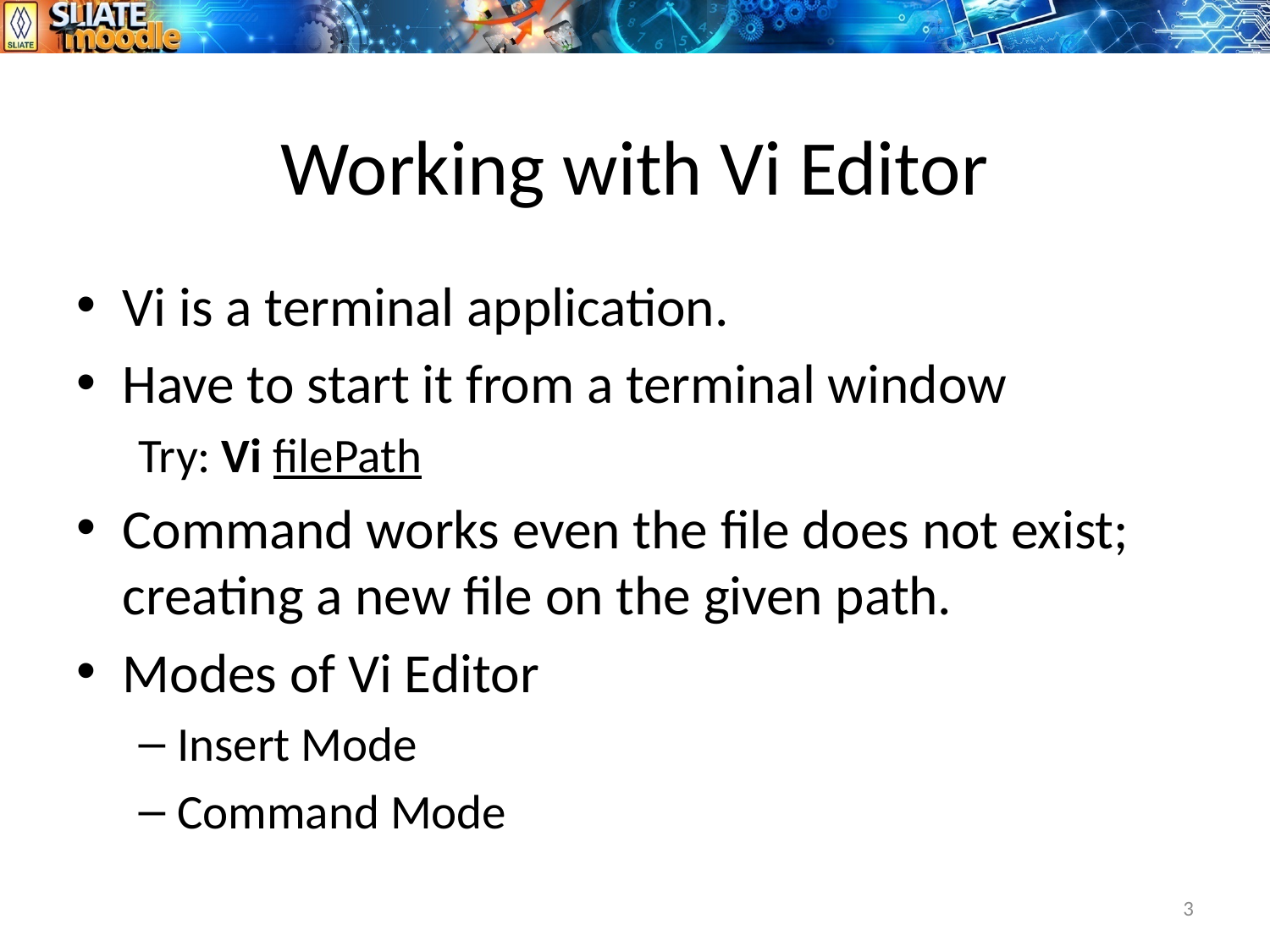

# Working with Vi Editor
Vi is a terminal application.
Have to start it from a terminal window
Try: Vi filePath
Command works even the file does not exist; creating a new file on the given path.
Modes of Vi Editor
Insert Mode
Command Mode
3